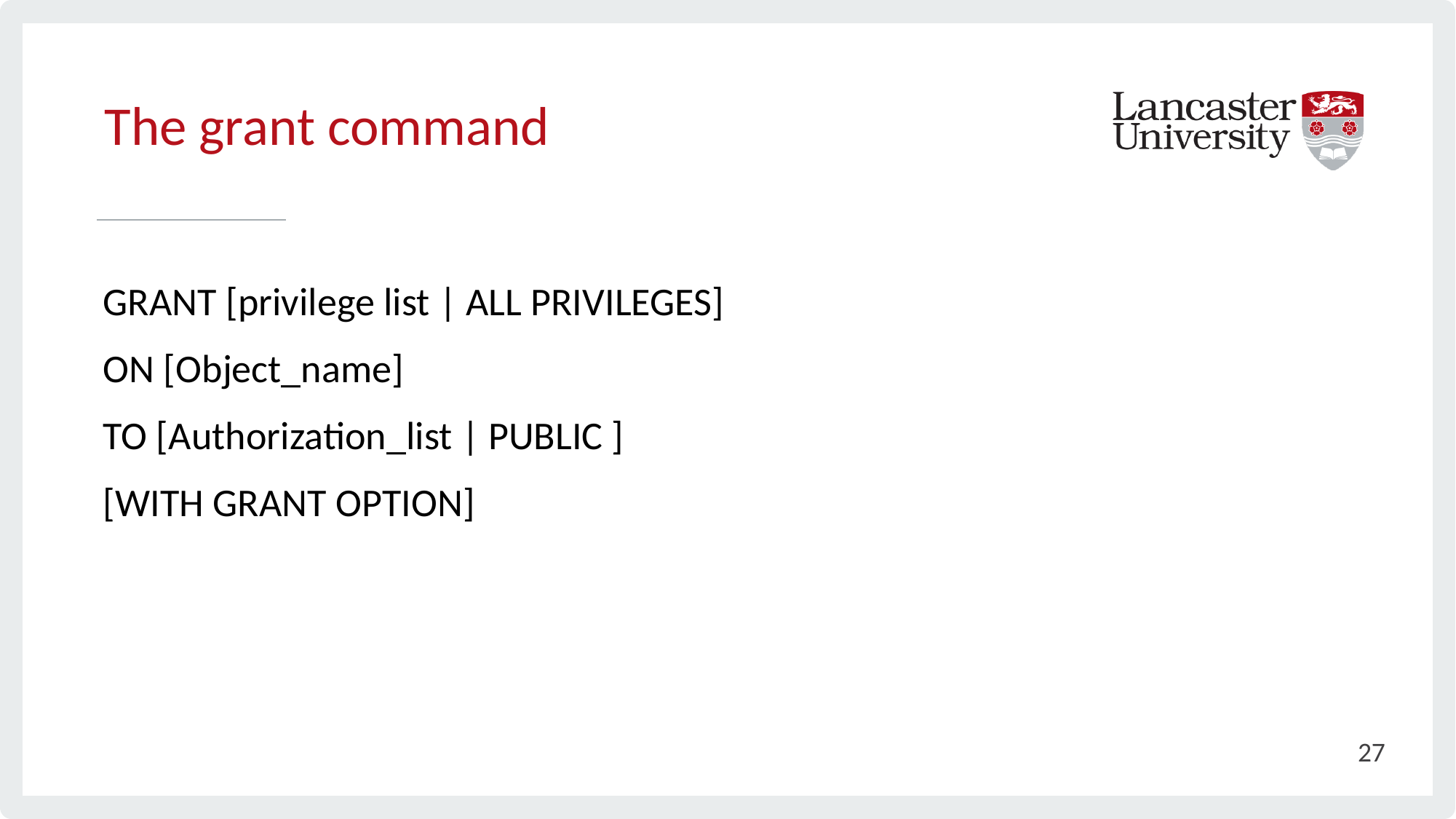

# The grant command
GRANT [privilege list | ALL PRIVILEGES]
ON [Object_name]
TO [Authorization_list | PUBLIC ]
[WITH GRANT OPTION]

27